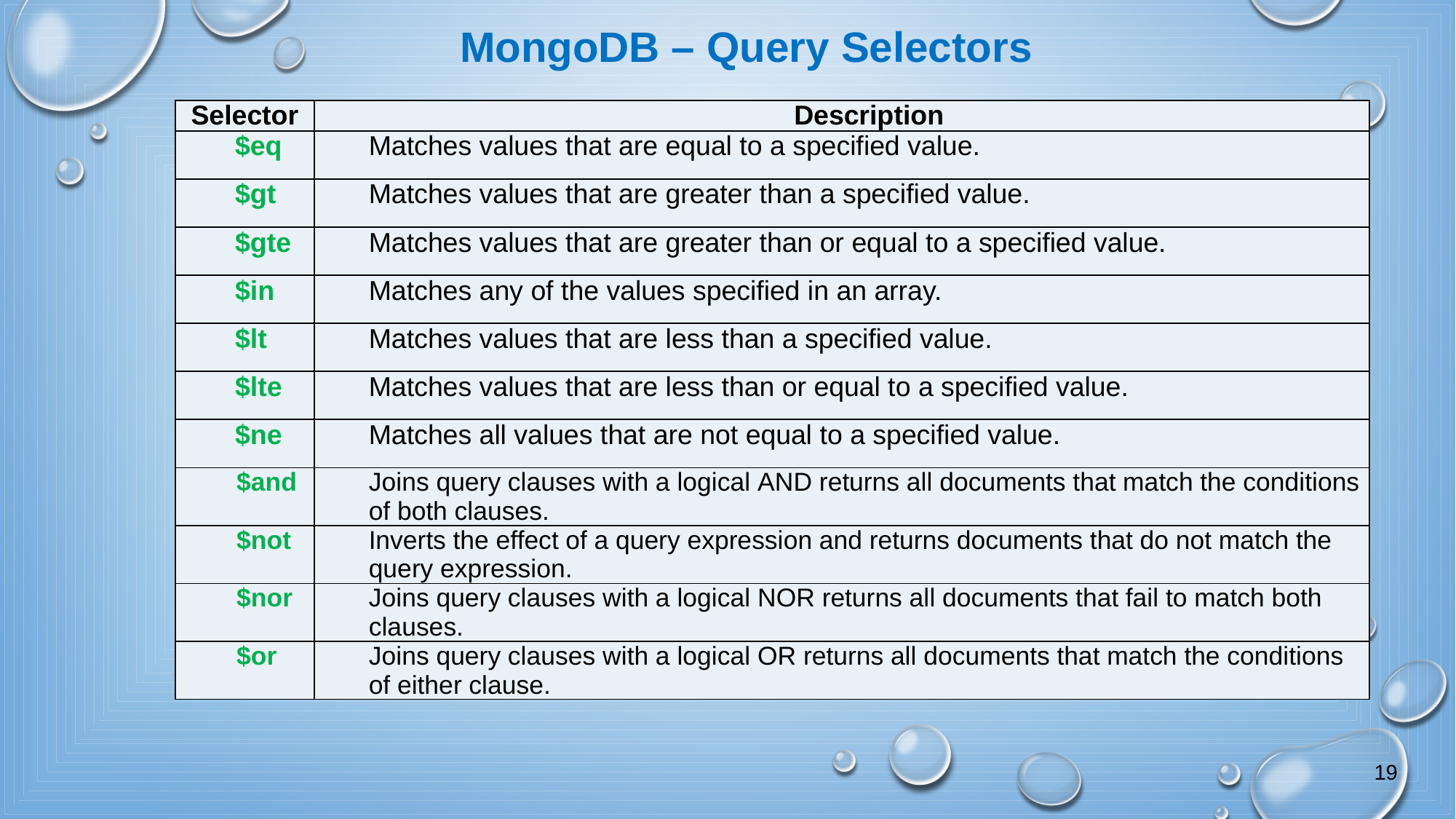

MongoDB – Query Selectors
| Selector | Description |
| --- | --- |
| $eq | Matches values that are equal to a specified value. |
| $gt | Matches values that are greater than a specified value. |
| $gte | Matches values that are greater than or equal to a specified value. |
| $in | Matches any of the values specified in an array. |
| $lt | Matches values that are less than a specified value. |
| $lte | Matches values that are less than or equal to a specified value. |
| $ne | Matches all values that are not equal to a specified value. |
| $and | Joins query clauses with a logical AND returns all documents that match the conditions of both clauses. |
| $not | Inverts the effect of a query expression and returns documents that do not match the query expression. |
| $nor | Joins query clauses with a logical NOR returns all documents that fail to match both clauses. |
| $or | Joins query clauses with a logical OR returns all documents that match the conditions of either clause. |
19